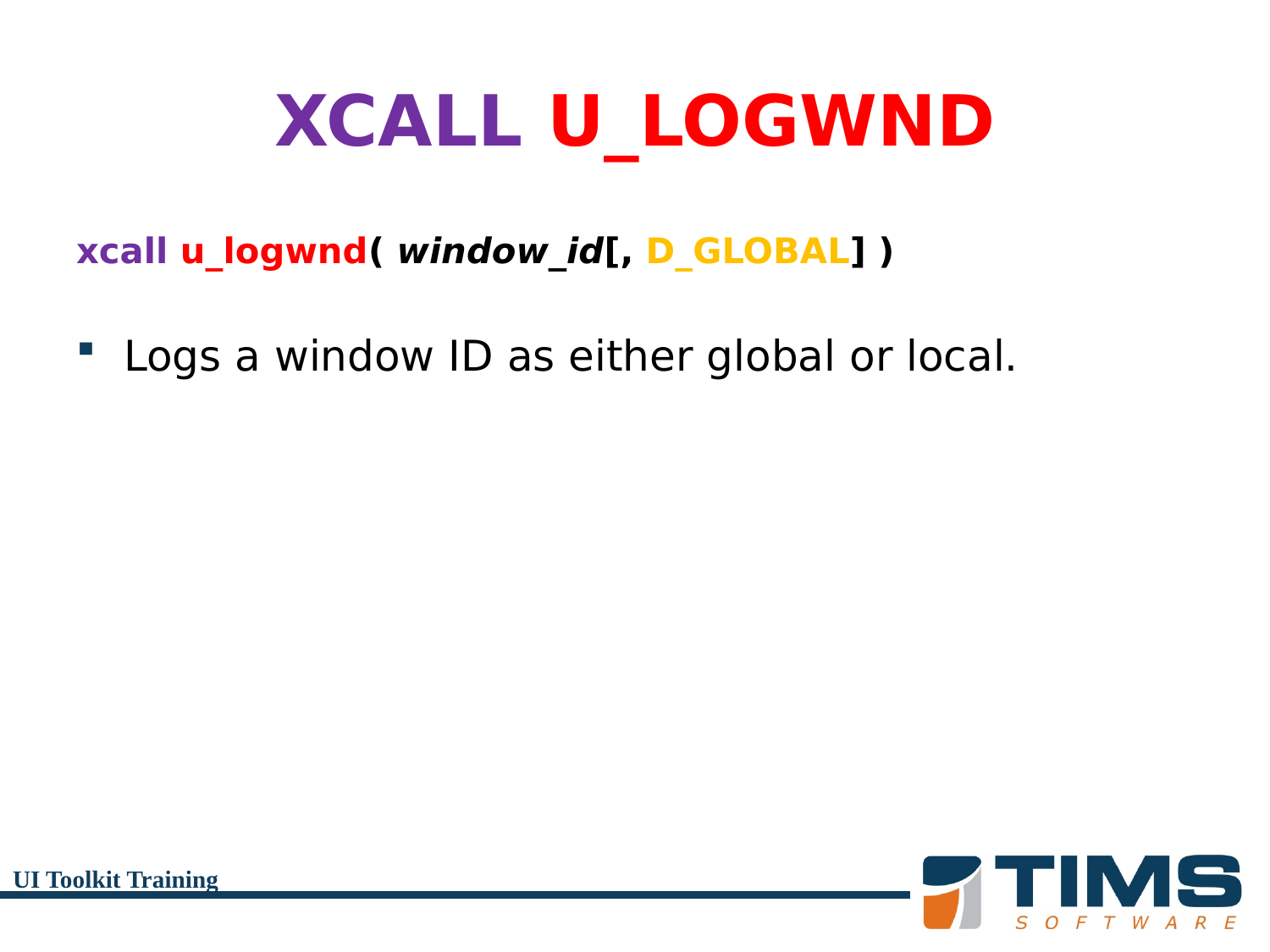

# XCALL U_LOGWND
xcall u_logwnd( window_id[, D_GLOBAL] )

Logs a window ID as either global or local.

UI Toolkit Training